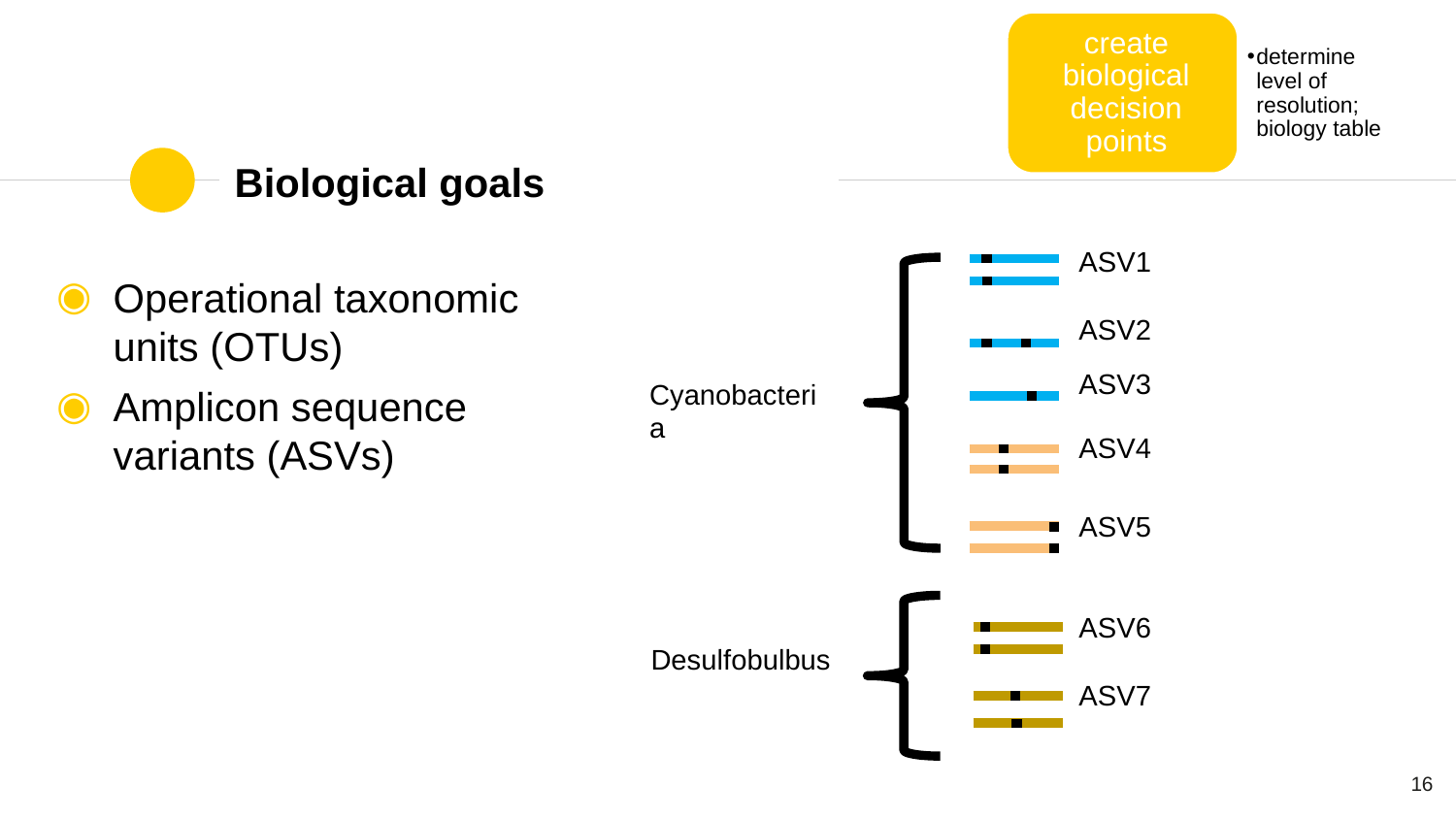

create biological decision points
determine level of resolution; biology table
# Biological goals
ASV1

Operational taxonomic units (OTUs)
Amplicon sequence variants (ASVs)
ASV2
ASV3
Cyanobacteria
ASV4
ASV5

ASV6
Desulfobulbus
ASV7
16